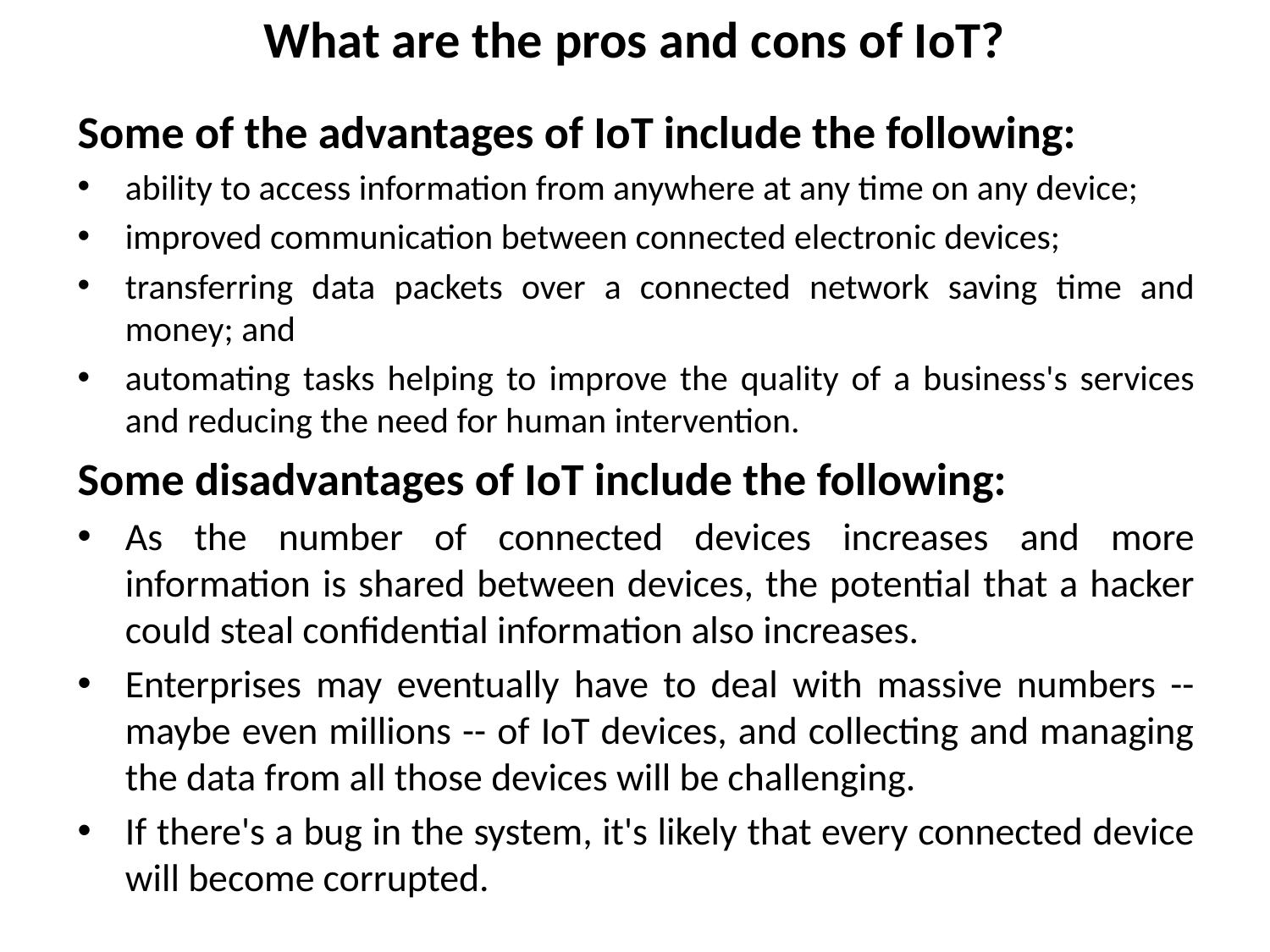

# What are the pros and cons of IoT?
Some of the advantages of IoT include the following:
ability to access information from anywhere at any time on any device;
improved communication between connected electronic devices;
transferring data packets over a connected network saving time and money; and
automating tasks helping to improve the quality of a business's services and reducing the need for human intervention.
Some disadvantages of IoT include the following:
As the number of connected devices increases and more information is shared between devices, the potential that a hacker could steal confidential information also increases.
Enterprises may eventually have to deal with massive numbers -- maybe even millions -- of IoT devices, and collecting and managing the data from all those devices will be challenging.
If there's a bug in the system, it's likely that every connected device will become corrupted.